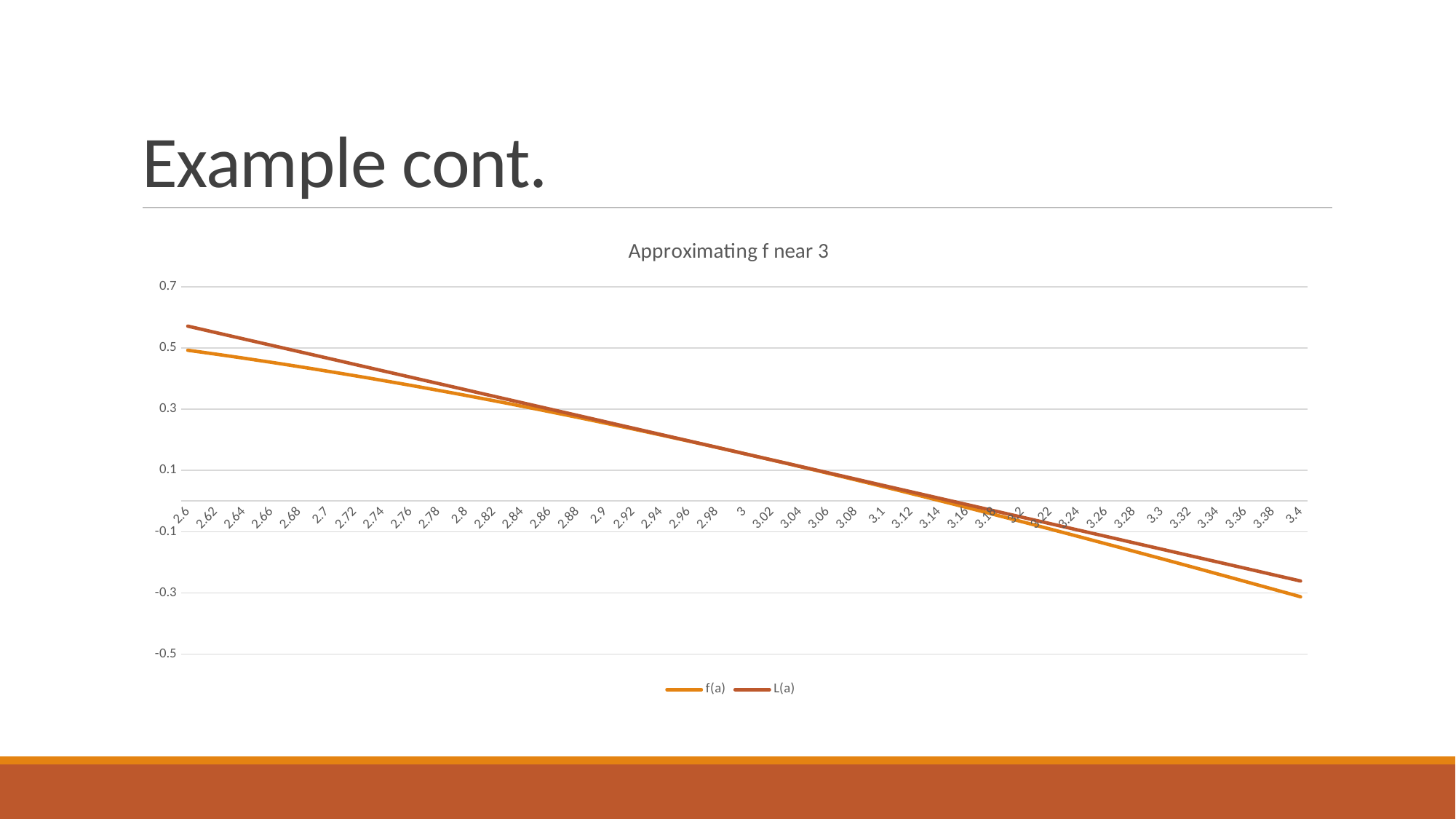

# Example cont.

### Chart: Approximating f near 3

| Category | f(a) | L(a) |
|---|---|---|
| 2.6 | 0.492567460702753 | 0.571267342938652 |
| 2.61 | 0.486301200900196 | 0.560861563740974 |
| 2.62 | 0.479912817502479 | 0.550455784543295 |
| 2.63 | 0.473403000435212 | 0.540050005345616 |
| 2.64 | 0.466772457523866 | 0.529644226147938 |
| 2.65 | 0.46002191438759 | 0.51923844695026 |
| 2.66 | 0.453152114331171 | 0.508832667752581 |
| 2.67 | 0.446163818235129 | 0.498426888554902 |
| 2.68 | 0.439057804443983 | 0.488021109357224 |
| 2.69 | 0.431834868652675 | 0.477615330159546 |
| 2.7 | 0.424495823791174 | 0.467209550961867 |
| 2.71 | 0.417041499907267 | 0.456803771764188 |
| 2.72 | 0.409472744047549 | 0.44639799256651 |
| 2.73 | 0.401790420136617 | 0.435992213368832 |
| 2.74 | 0.393995408854489 | 0.425586434171153 |
| 2.75 | 0.386088607512251 | 0.415180654973474 |
| 2.76 | 0.378070929925947 | 0.404774875775796 |
| 2.77 | 0.369943306288723 | 0.394369096578118 |
| 2.78 | 0.361706683041237 | 0.383963317380439 |
| 2.79 | 0.353362022740352 | 0.37355753818276 |
| 2.8 | 0.344910303926117 | 0.363151758985082 |
| 2.81 | 0.336352520987046 | 0.352745979787404 |
| 2.82 | 0.327689684023732 | 0.342340200589725 |
| 2.83 | 0.318922818710772 | 0.331934421392047 |
| 2.84 | 0.310052966157049 | 0.321528642194368 |
| 2.85 | 0.301081182764367 | 0.31112286299669 |
| 2.86 | 0.292008540084464 | 0.300717083799011 |
| 2.87 | 0.282836124674398 | 0.290311304601333 |
| 2.88 | 0.273565037950353 | 0.279905525403654 |
| 2.89 | 0.264196396039844 | 0.269499746205975 |
| 2.9 | 0.254731329632363 | 0.259093967008297 |
| 2.91 | 0.245170983828463 | 0.248688187810619 |
| 2.92 | 0.235516517987313 | 0.23828240861294 |
| 2.93 | 0.225769105572718 | 0.227876629415261 |
| 2.94 | 0.215929933997639 | 0.217470850217583 |
| 2.95 | 0.206000204467222 | 0.207065071019905 |
| 2.96 | 0.195981131820349 | 0.196659291822226 |
| 2.97 | 0.185873944369724 | 0.186253512624547 |
| 2.98 | 0.175679883740534 | 0.17584773342687 |
| 2.99 | 0.165400204707662 | 0.165441954229191 |
| 3 | 0.155036175031512 | 0.155036175031512 |
| 3.01 | 0.144589075292427 | 0.144630395833834 |
| 3.02 | 0.134060198723742 | 0.134224616636155 |
| 3.03 | 0.123450851043476 | 0.123818837438477 |
| 3.04 | 0.112762350284686 | 0.113413058240798 |
| 3.05 | 0.101996026624507 | 0.10300727904312 |
| 3.06 | 0.0911532222118701 | 0.0926014998454416 |
| 3.07 | 0.0802352909939608 | 0.0821957206477637 |
| 3.08 | 0.0692435985413905 | 0.0717899414500848 |
| 3.09 | 0.058179521872133 | 0.0613841622524065 |
| 3.1 | 0.0470444492742235 | 0.0509783830547276 |
| 3.11 | 0.0358397801272551 | 0.0405726038570497 |
| 3.12 | 0.0245669247226765 | 0.0301668246593709 |
| 3.13 | 0.0132273040829257 | 0.0197610454616925 |
| 3.14 | 0.00182234977940357 | 0.00935526626401372 |
| 3.15 | -0.00964649625067829 | -0.00105051293366464 |
| 3.16 | -0.0211777818885699 | -0.011456292131343 |
| 3.17 | -0.0327700450193418 | -0.0218620713290214 |
| 3.18 | -0.0444218137183249 | -0.0322678505267002 |
| 3.19 | -0.0561316064385955 | -0.0426736297243786 |
| 3.2 | -0.0678979321995027 | -0.0530794089220569 |
| 3.21 | -0.0797192907761992 | -0.0634851881197353 |
| 3.22 | -0.0915941728901736 | -0.0738909673174141 |
| 3.23 | -0.103521060400745 | -0.0842967465150925 |
| 3.24 | -0.115498426497521 | -0.0947025257127709 |
| 3.25 | -0.127524735893768 | -0.105108304910449 |
| 3.26 | -0.139598445020712 | -0.115514084108127 |
| 3.27 | -0.15171800222271 | -0.125919863305806 |
| 3.28 | -0.163881847953293 | -0.136325642503484 |
| 3.29 | -0.176088414972064 | -0.146731421701163 |
| 3.3 | -0.188336128542404 | -0.157137200898841 |
| 3.31 | -0.200623406629994 | -0.16754298009652 |
| 3.32 | -0.212948660102109 | -0.177948759294198 |
| 3.33 | -0.225310292927678 | -0.188354538491877 |
| 3.34 | -0.237706702378074 | -0.198760317689555 |
| 3.35 | -0.250136279228625 | -0.209166096887234 |
| 3.36 | -0.262597407960816 | -0.219571876084912 |
| 3.37 | -0.275088466965164 | -0.229977655282591 |
| 3.38 | -0.287607828744735 | -0.240383434480269 |
| 3.39 | -0.300153860119299 | -0.250789213677948 |
| 3.4 | -0.312724922430076 | -0.261194992875626 |